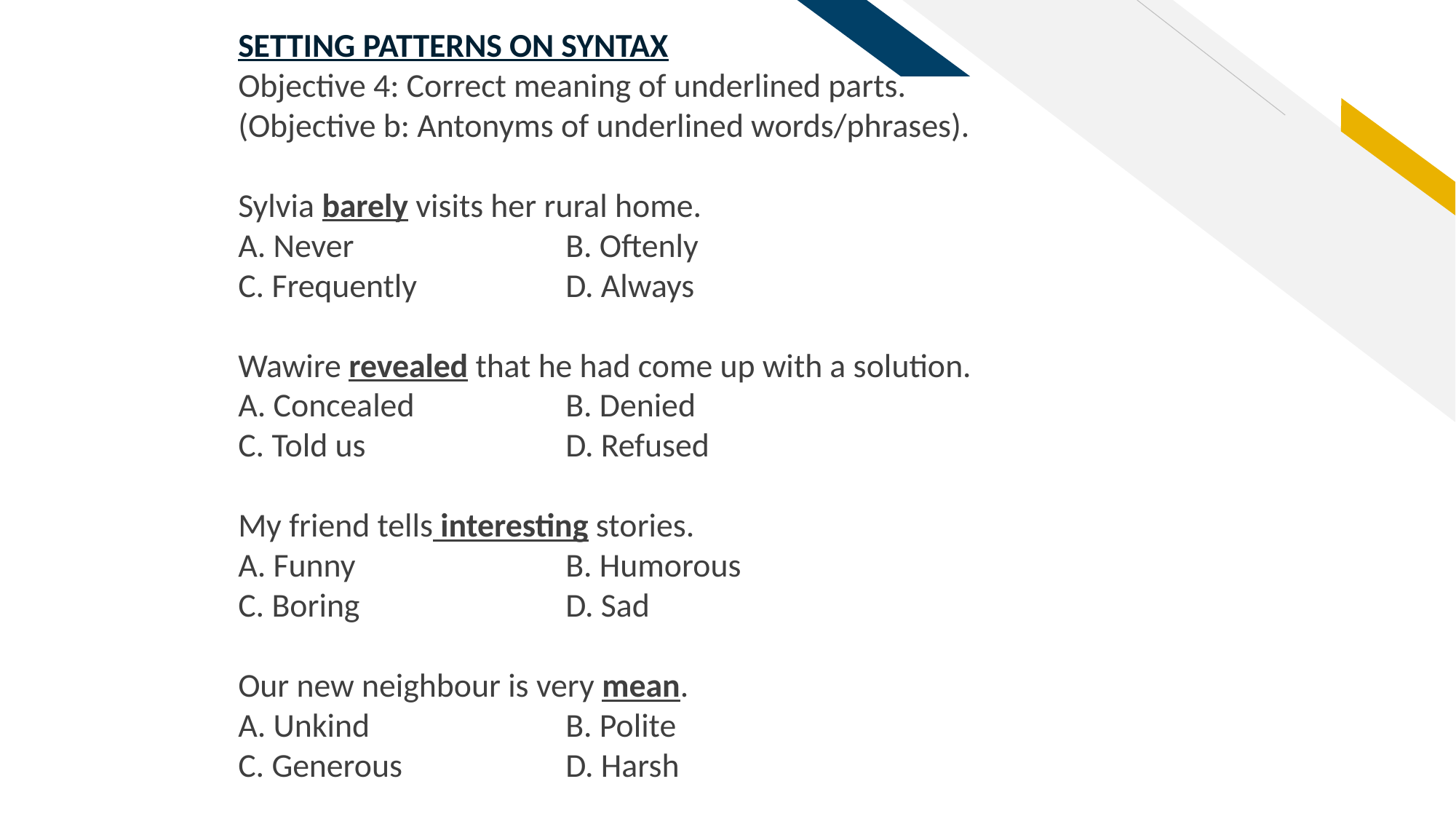

SETTING PATTERNS ON SYNTAX
Objective 4: Correct meaning of underlined parts.
(Objective b: Antonyms of underlined words/phrases).

Sylvia barely visits her rural home.
A. Never		B. Oftenly
C. Frequently 		D. Always

Wawire revealed that he had come up with a solution.
A. Concealed 		B. Denied
C. Told us 		D. Refused

My friend tells interesting stories.
A. Funny 		B. Humorous
C. Boring		D. Sad

Our new neighbour is very mean.
A. Unkind 		B. Polite
C. Generous 		D. Harsh